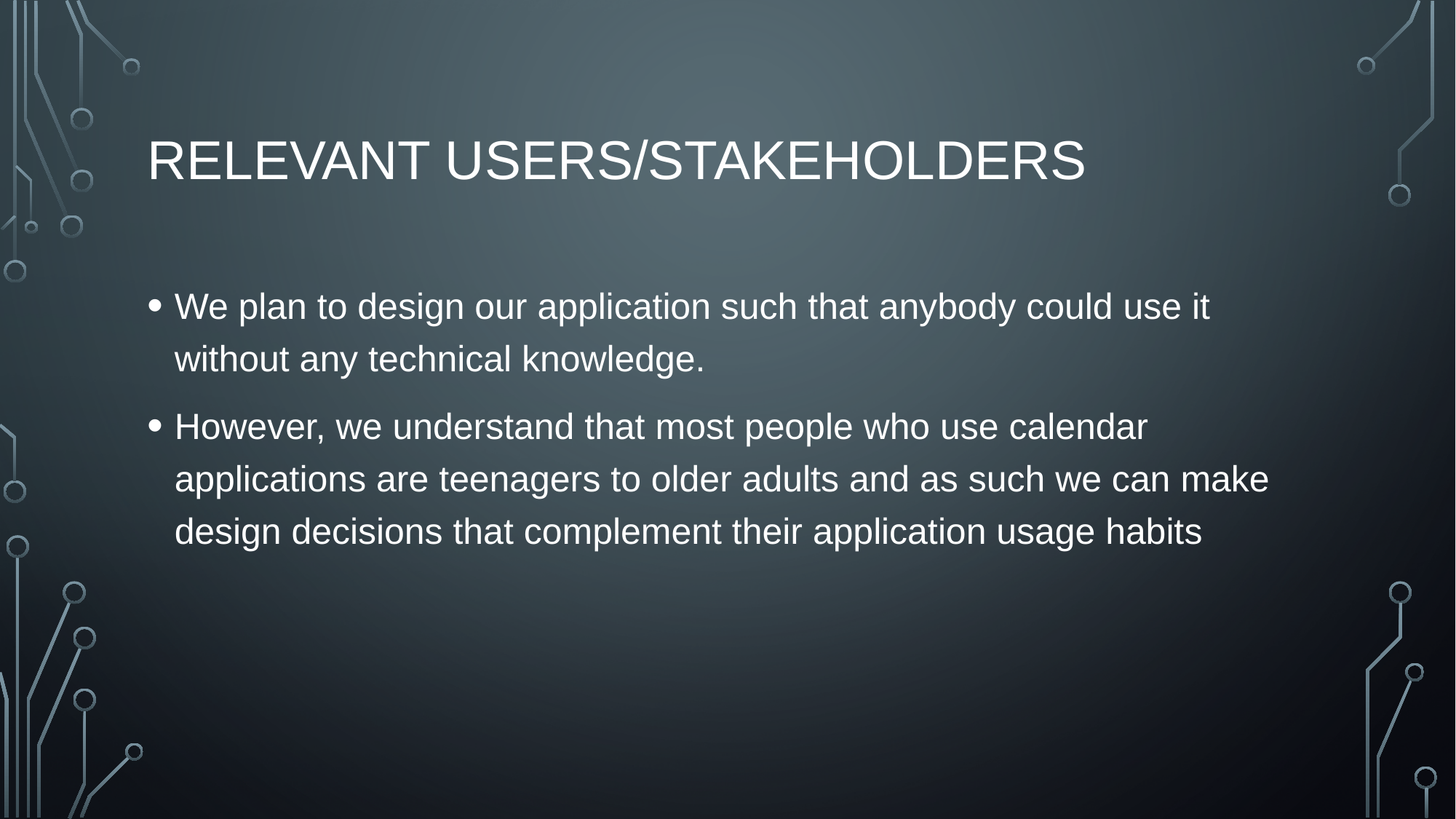

# Relevant Users/Stakeholders
We plan to design our application such that anybody could use it without any technical knowledge.
However, we understand that most people who use calendar applications are teenagers to older adults and as such we can make design decisions that complement their application usage habits